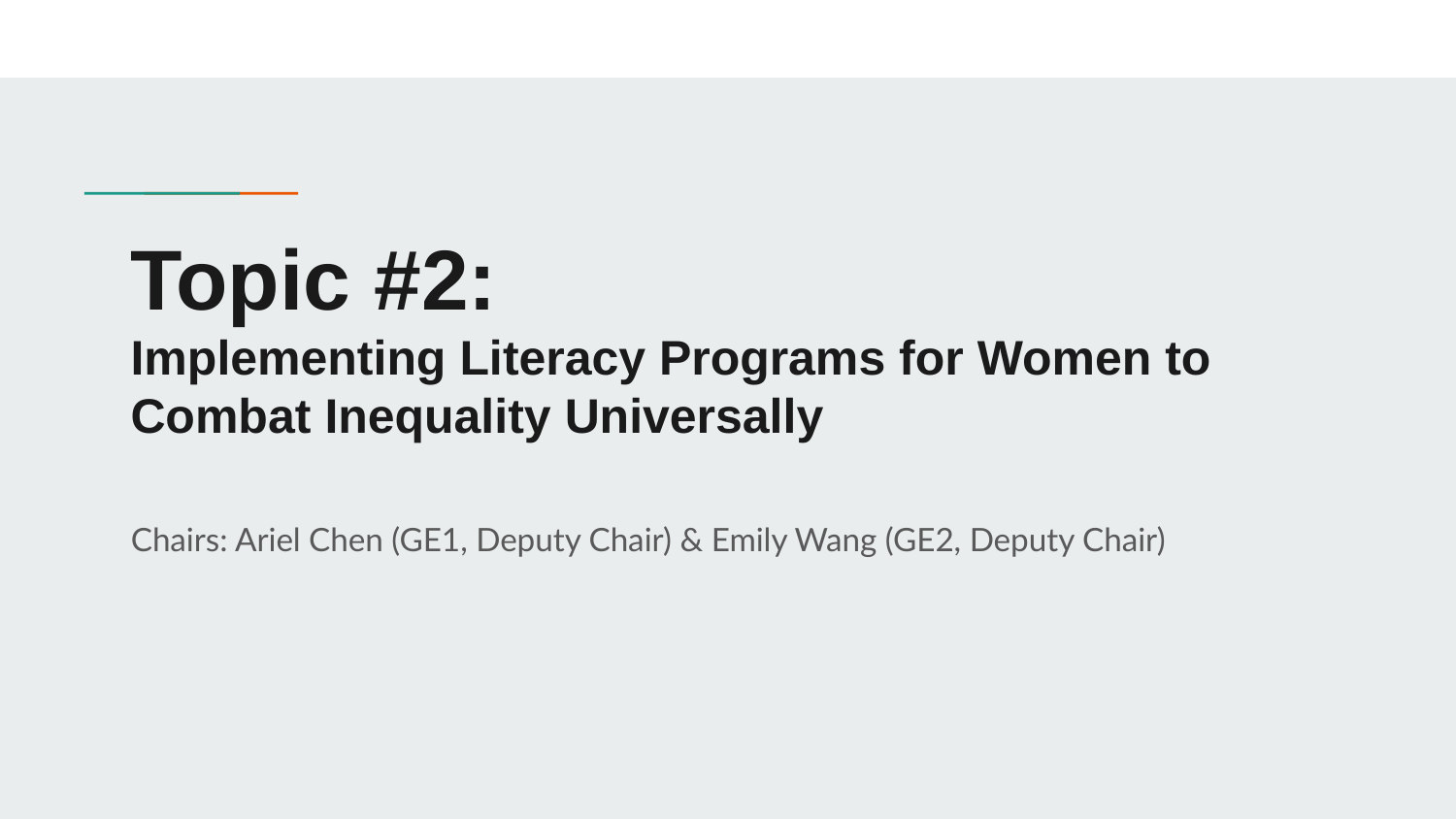

# Topic #2:
Implementing Literacy Programs for Women to Combat Inequality Universally

Chairs: Ariel Chen (GE1, Deputy Chair) & Emily Wang (GE2, Deputy Chair)